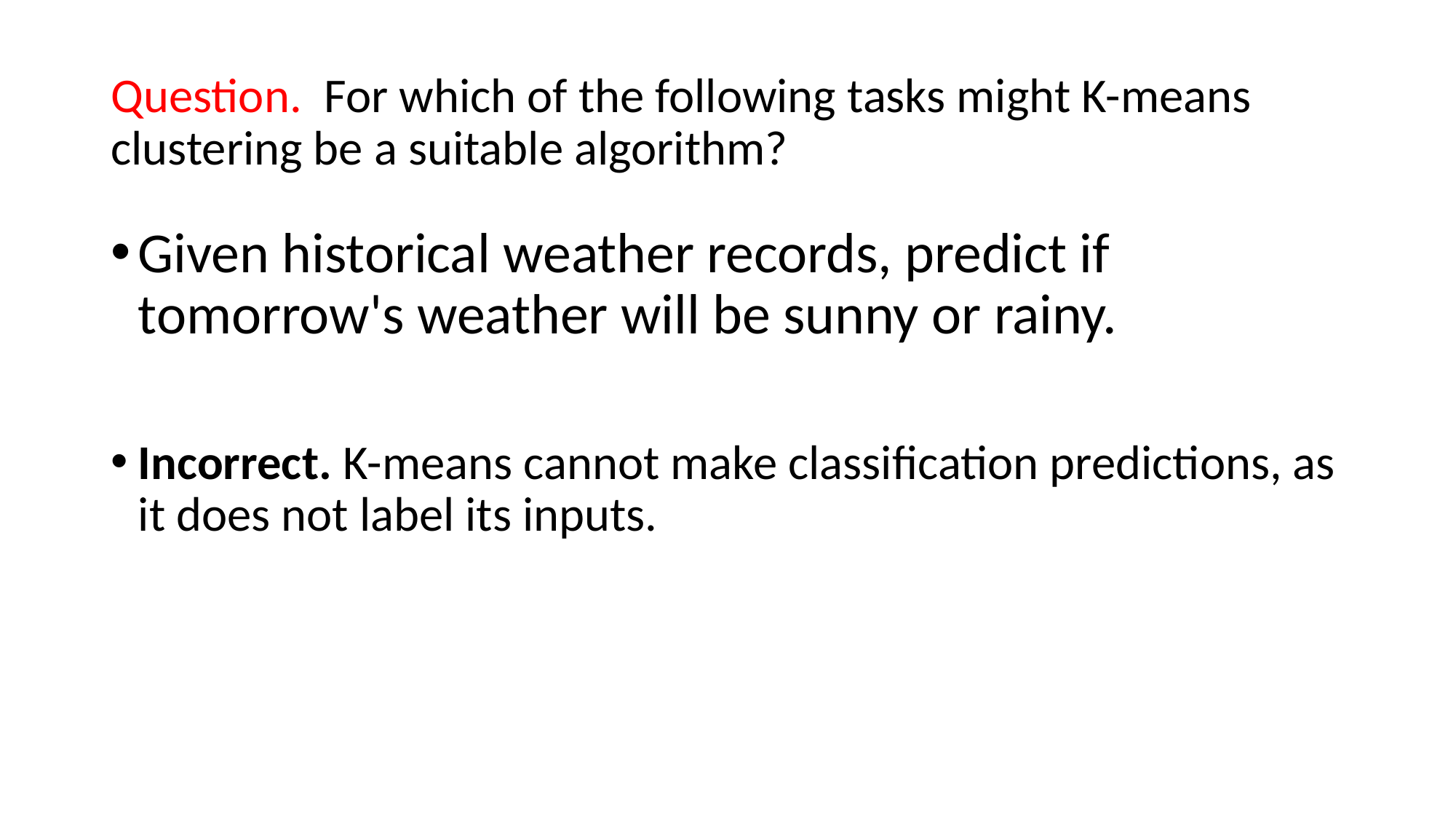

# Question.  For which of the following tasks might K-means clustering be a suitable algorithm?
Given historical weather records, predict if tomorrow's weather will be sunny or rainy.

Incorrect. K-means cannot make classification predictions, as it does not label its inputs.